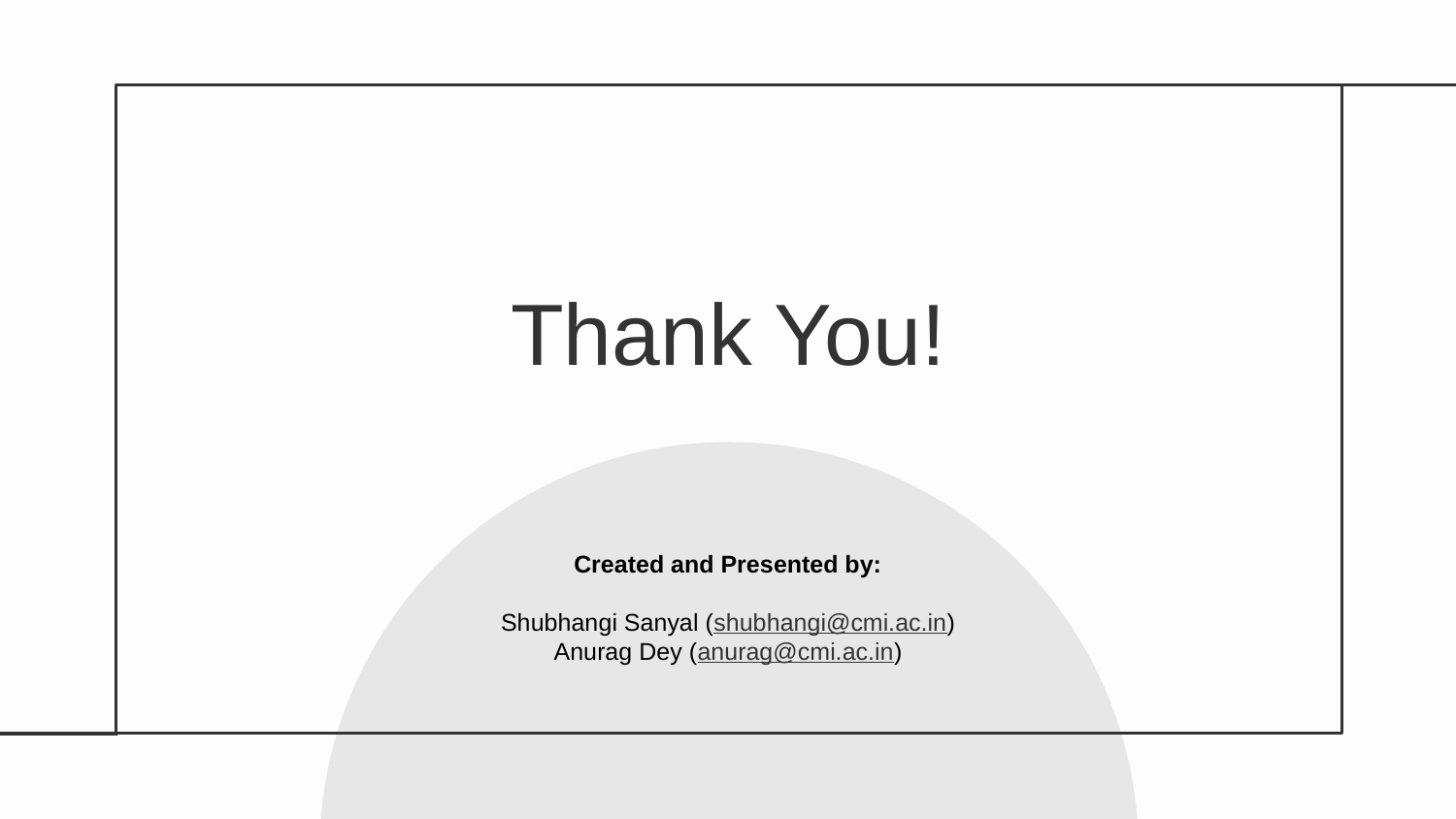

# Thank You!
Created and Presented by:

Shubhangi Sanyal (shubhangi@cmi.ac.in)
Anurag Dey (anurag@cmi.ac.in)